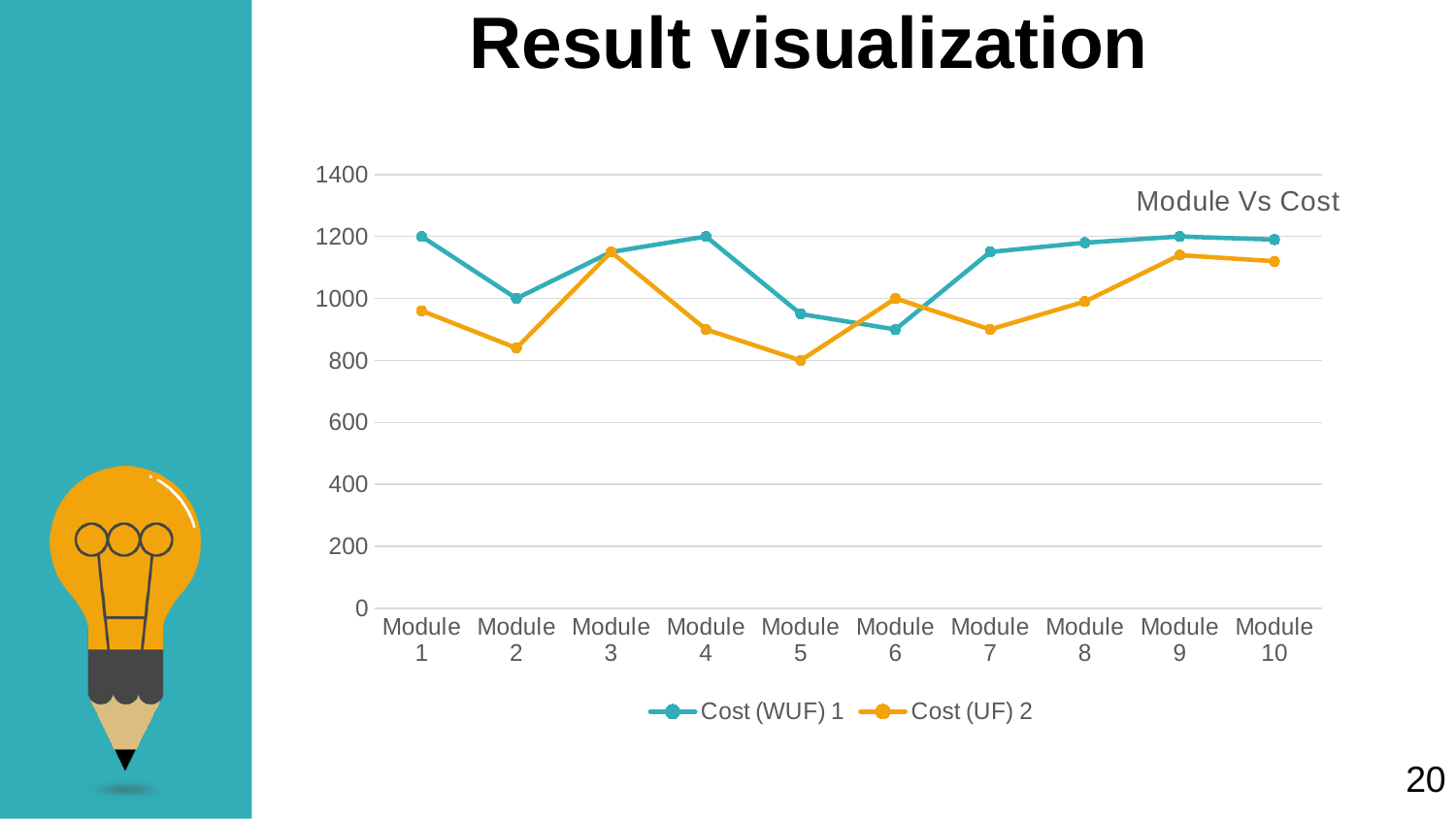

Result visualization

### Chart: Module Vs Cost

| Category | Cost (WUF) 1 | Cost (UF) 2 |
|---|---|---|
| Module 1 | 1200.0 | 960.0 |
| Module 2 | 1000.0 | 840.0 |
| Module 3 | 1150.0 | 1150.0 |
| Module 4 | 1200.0 | 900.0 |
| Module 5 | 950.0 | 800.0 |
| Module 6 | 900.0 | 1000.0 |
| Module 7 | 1150.0 | 900.0 |
| Module 8 | 1180.0 | 990.0 |
| Module 9 | 1200.0 | 1140.0 |
| Module 10 | 1190.0 | 1120.0 |
20